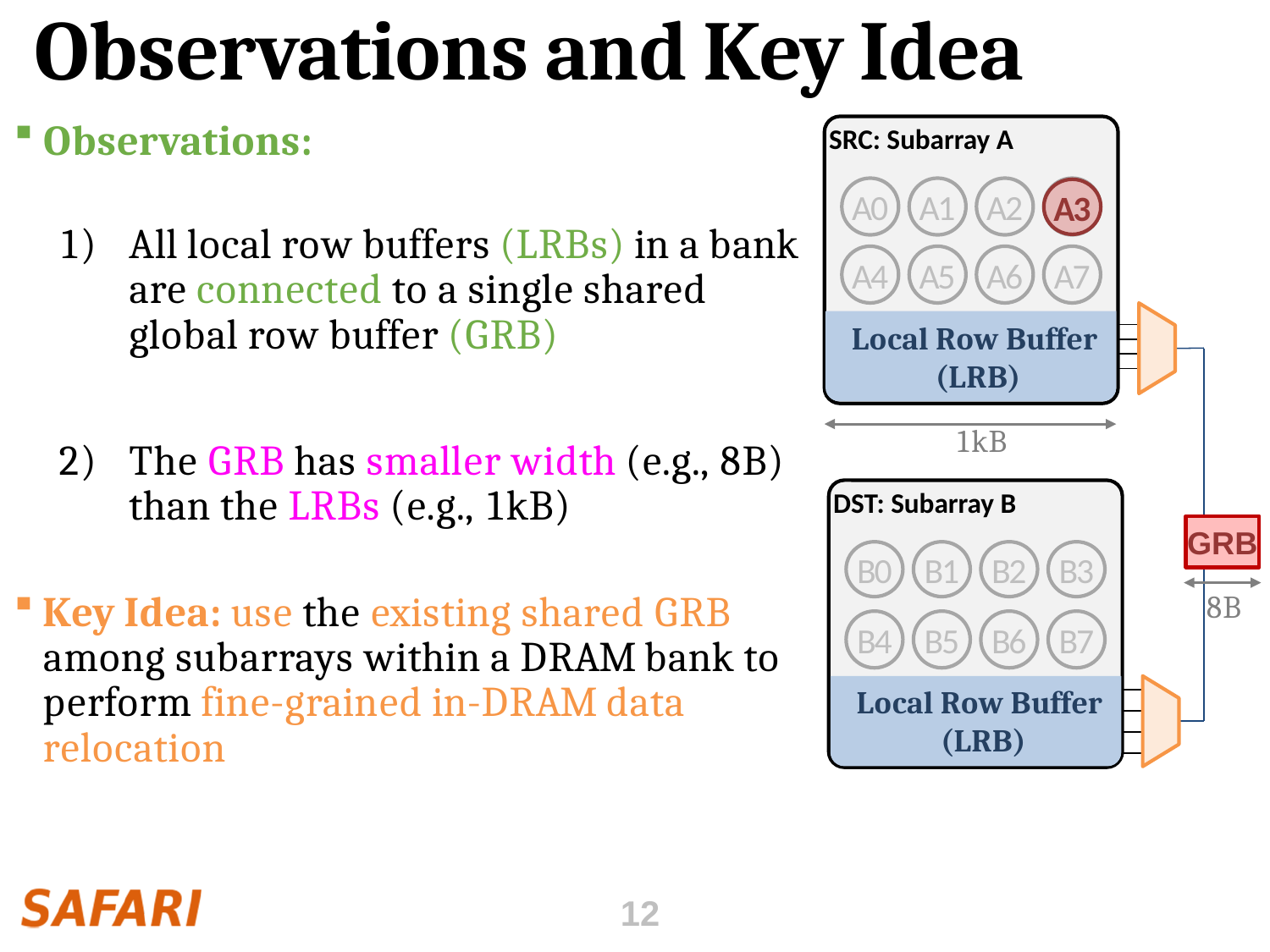

# Observations and Key Idea
Observations:

All local row buffers (LRBs) in a bank are connected to a single shared global row buffer (GRB)

The GRB has smaller width (e.g., 8B) than the LRBs (e.g., 1kB)

Key Idea: use the existing shared GRB among subarrays within a DRAM bank to perform fine-grained in-DRAM data relocation

SRC: Subarray A
A0
A1
A2
A3
A4
A5
A6
A7

DST: Subarray B
B0
B1
B2
B3
B4
B5
B6
B7

A3
Local Row Buffer
 (LRB)
GRB
Local Row Buffer
 (LRB)
1kB
8B
12